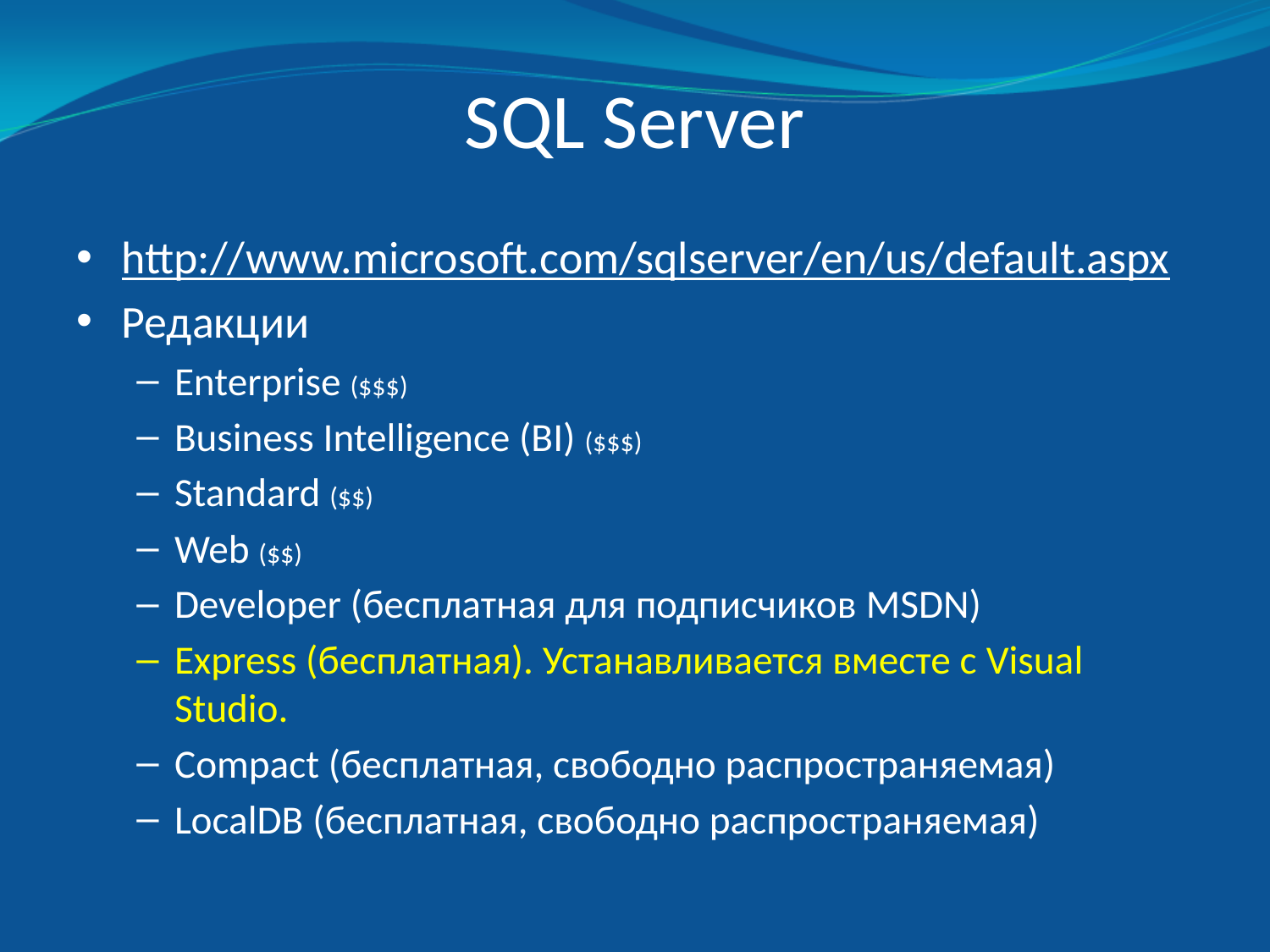

# SQL Server
http://www.microsoft.com/sqlserver/en/us/default.aspx
Редакции
Enterprise ($$$)
Business Intelligence (BI) ($$$)
Standard ($$)
Web ($$)
Developer (бесплатная для подписчиков MSDN)
Express (бесплатная). Устанавливается вместе с Visual Studio.
Compact (бесплатная, свободно распространяемая)
LocalDB (бесплатная, свободно распространяемая)